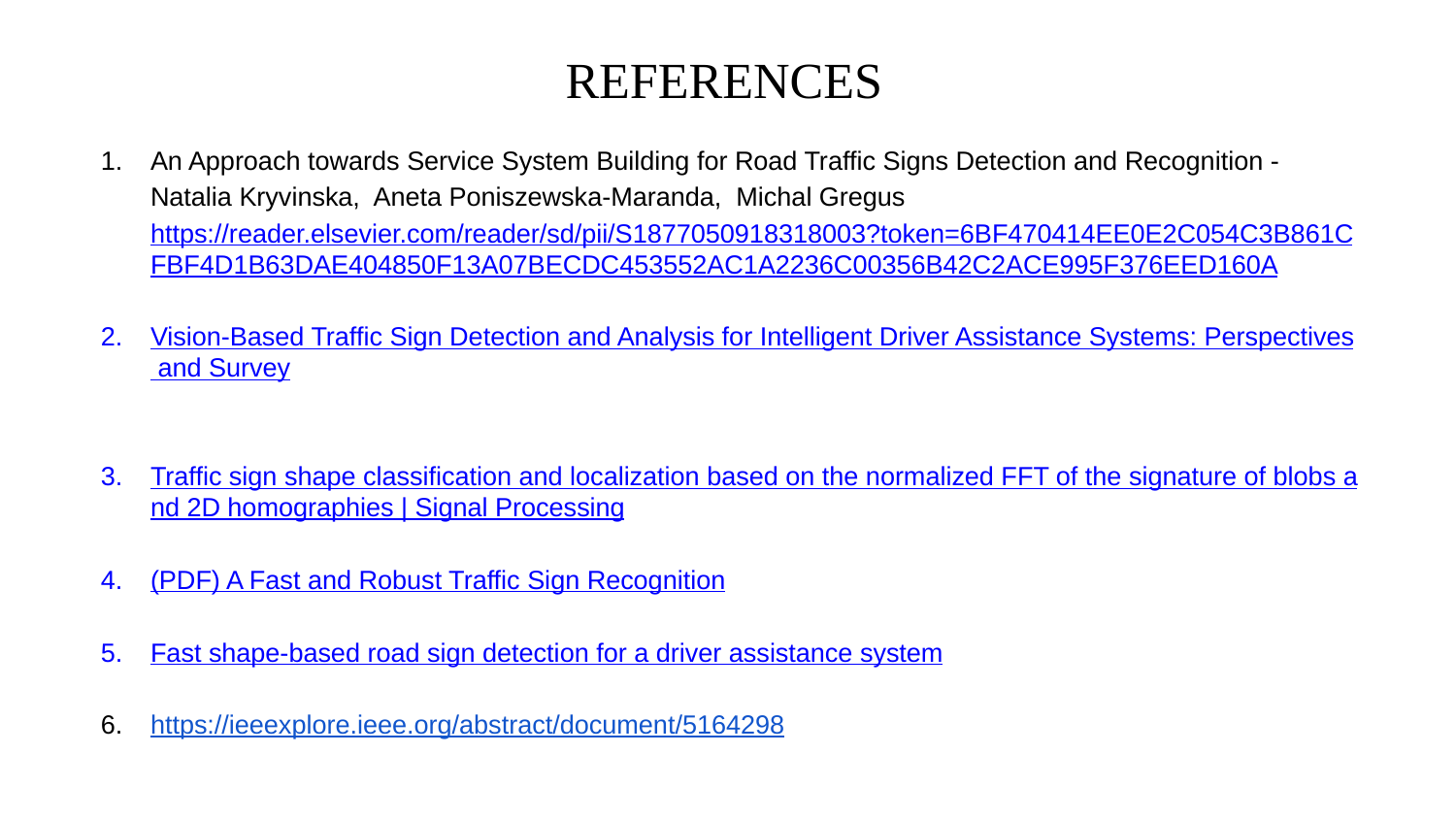

REFERENCES
An Approach towards Service System Building for Road Traffic Signs Detection and Recognition -  Natalia Kryvinska,  Aneta Poniszewska-Maranda,  Michal Gregus
https://reader.elsevier.com/reader/sd/pii/S1877050918318003?token=6BF470414EE0E2C054C3B861CFBF4D1B63DAE404850F13A07BECDC453552AC1A2236C00356B42C2ACE995F376EED160A

Vision-Based Traffic Sign Detection and Analysis for Intelligent Driver Assistance Systems: Perspectives and Survey

Traffic sign shape classification and localization based on the normalized FFT of the signature of blobs and 2D homographies | Signal Processing

(PDF) A Fast and Robust Traffic Sign Recognition

Fast shape-based road sign detection for a driver assistance system

https://ieeexplore.ieee.org/abstract/document/5164298